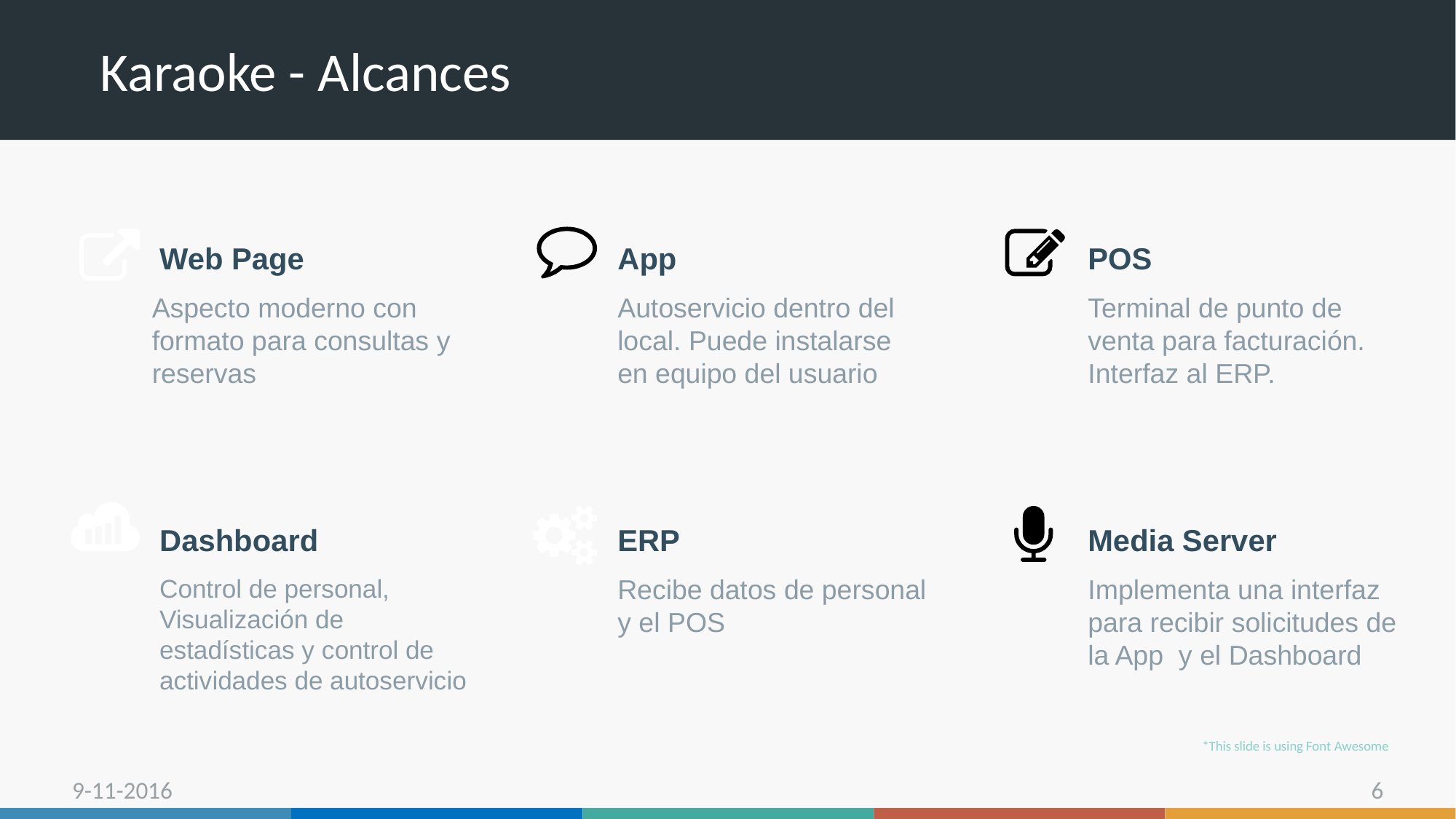

# Karaoke - Alcances

Web Page
App
POS
Aspecto moderno con formato para consultas y reservas
Autoservicio dentro del local. Puede instalarse en equipo del usuario
Terminal de punto de venta para facturación. Interfaz al ERP.

Dashboard
ERP
Media Server
Control de personal, Visualización de estadísticas y control de actividades de autoservicio
Recibe datos de personal y el POS
Implementa una interfaz para recibir solicitudes de la App  y el Dashboard
*This slide is using Font Awesome
9-11-2016
6